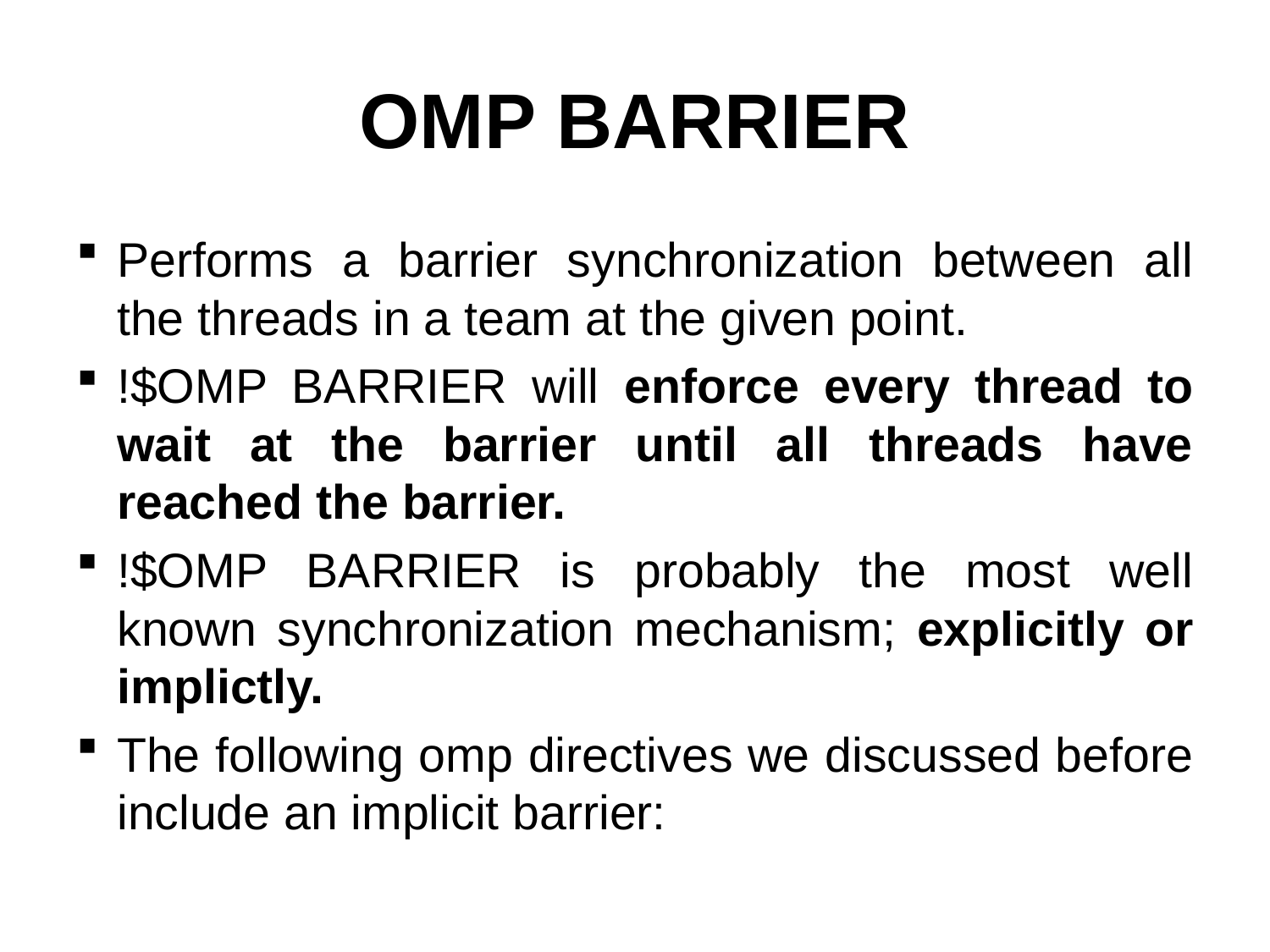

# OMP BARRIER
Performs a barrier synchronization between all the threads in a team at the given point.
!$OMP BARRIER will enforce every thread to wait at the barrier until all threads have reached the barrier.
!$OMP BARRIER is probably the most well known synchronization mechanism; explicitly or implictly.
The following omp directives we discussed before include an implicit barrier: